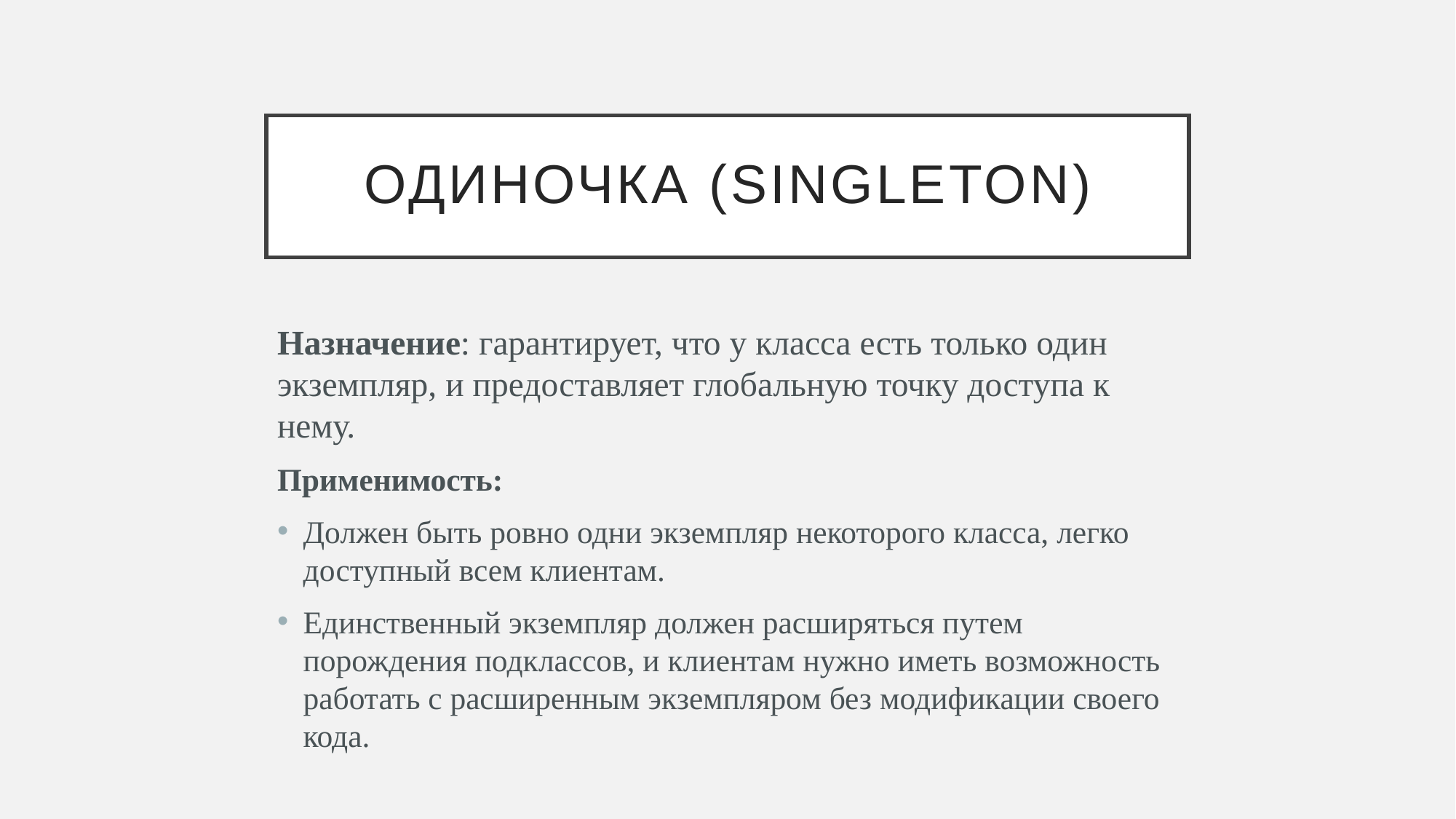

# Одиночка (Singleton)
Назначение: гарантирует, что у класса есть только один экземпляр, и предоставляет глобальную точку доступа к нему.
Применимость:
Должен быть ровно одни экземпляр некоторого класса, легко доступный всем клиентам.
Единственный экземпляр должен расширяться путем порождения подклассов, и клиентам нужно иметь возможность работать с расширенным экземпляром без модификации своего кода.